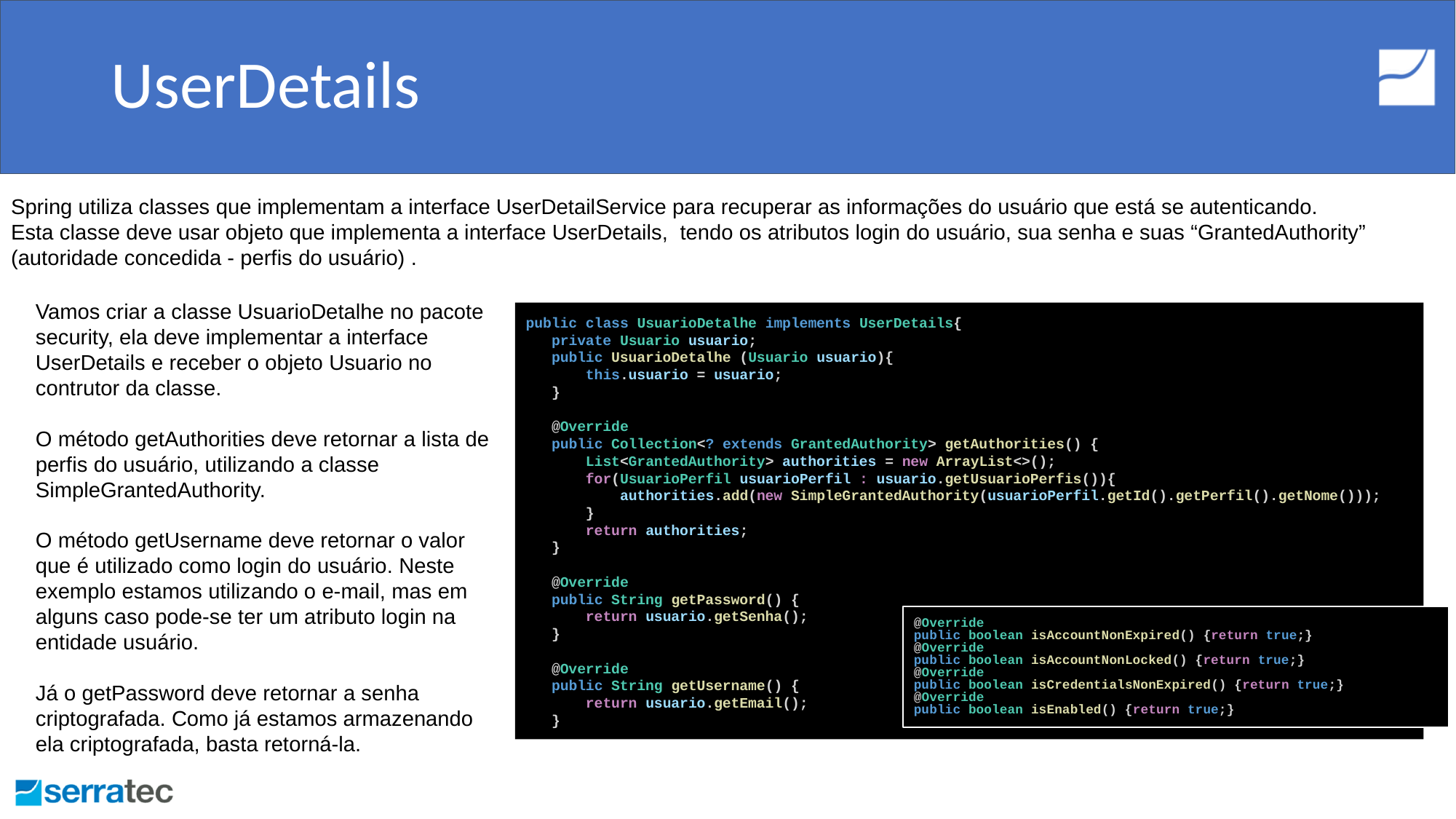

# UserDetails
Spring utiliza classes que implementam a interface UserDetailService para recuperar as informações do usuário que está se autenticando.
Esta classe deve usar objeto que implementa a interface UserDetails,  tendo os atributos login do usuário, sua senha e suas “GrantedAuthority” (autoridade concedida - perfis do usuário) .
Vamos criar a classe UsuarioDetalhe no pacote security, ela deve implementar a interface UserDetails e receber o objeto Usuario no contrutor da classe.

O método getAuthorities deve retornar a lista de perfis do usuário, utilizando a classe SimpleGrantedAuthority.

O método getUsername deve retornar o valor que é utilizado como login do usuário. Neste exemplo estamos utilizando o e-mail, mas em alguns caso pode-se ter um atributo login na entidade usuário.

Já o getPassword deve retornar a senha criptografada. Como já estamos armazenando ela criptografada, basta retorná-la.

public class UsuarioDetalhe implements UserDetails{
   private Usuario usuario;
   public UsuarioDetalhe (Usuario usuario){
       this.usuario = usuario;
   }

   @Override
   public Collection<? extends GrantedAuthority> getAuthorities() {
       List<GrantedAuthority> authorities = new ArrayList<>();
       for(UsuarioPerfil usuarioPerfil : usuario.getUsuarioPerfis()){
           authorities.add(new SimpleGrantedAuthority(usuarioPerfil.getId().getPerfil().getNome()));
       }
       return authorities;
   }

   @Override
   public String getPassword() {
       return usuario.getSenha();
   }

   @Override
   public String getUsername() {
       return usuario.getEmail();
   }
@Override
public boolean isAccountNonExpired() {return true;}
@Override
public boolean isAccountNonLocked() {return true;}
@Override
public boolean isCredentialsNonExpired() {return true;}
@Override
public boolean isEnabled() {return true;}